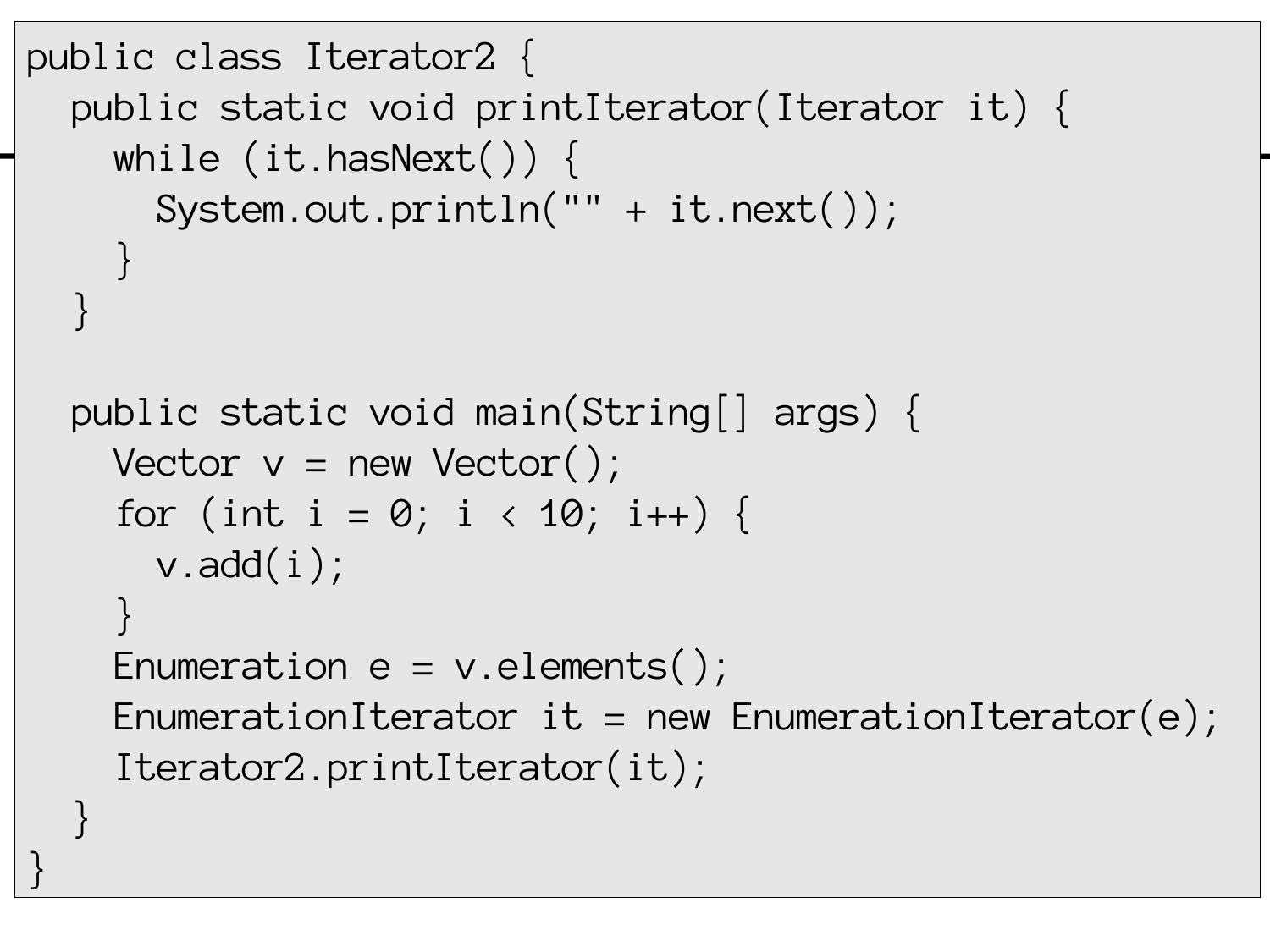

public class Iterator2 {
  public static void printIterator(Iterator it) {
    while (it.hasNext()) {
      System.out.println("" + it.next());
    }
  }

  public static void main(String[] args) {
    Vector v = new Vector();
    for (int i = 0; i < 10; i++) {
      v.add(i);
    }
    Enumeration e = v.elements();
    EnumerationIterator it = new EnumerationIterator(e);
    Iterator2.printIterator(it);
  }
}
#